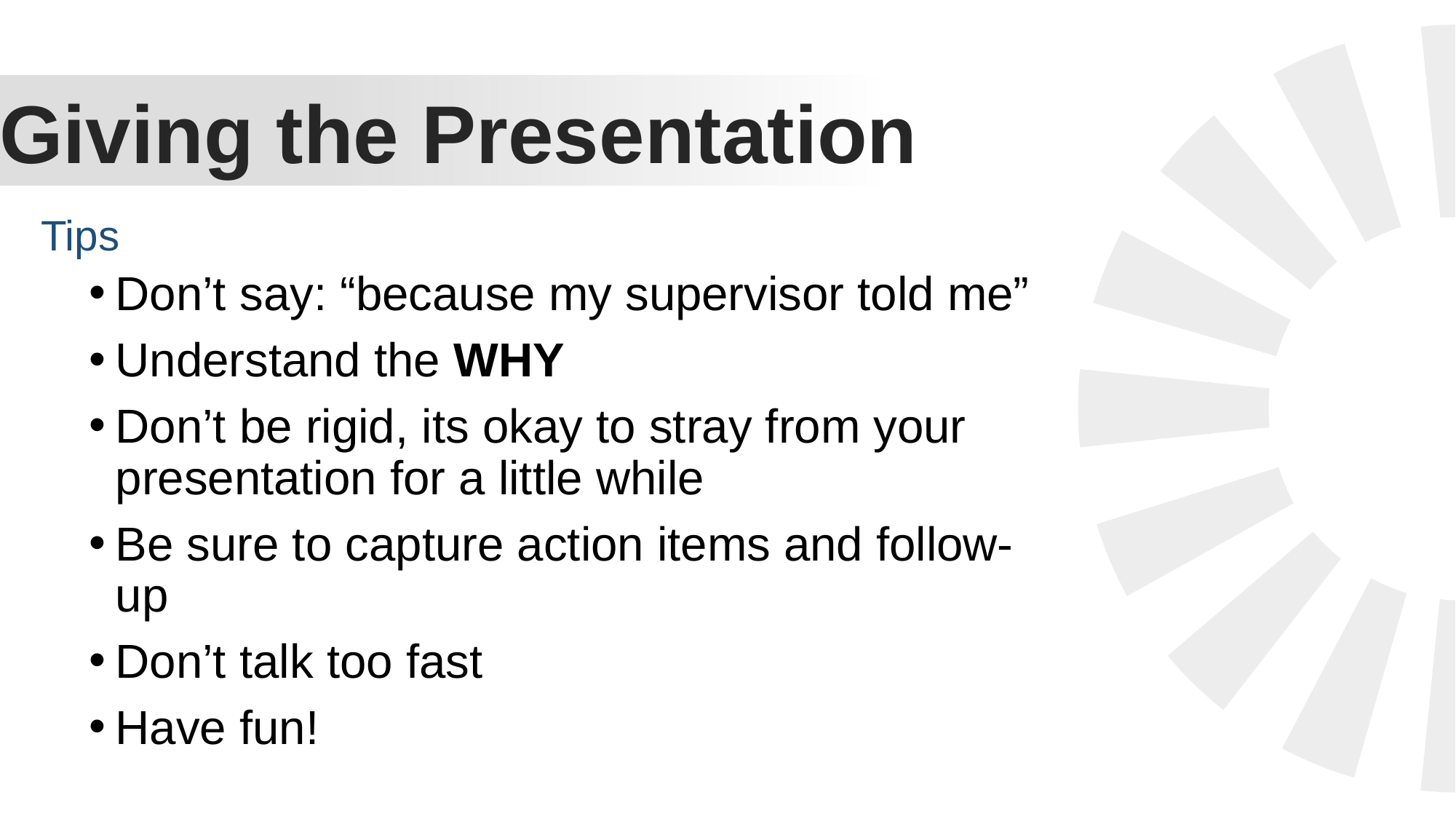

Giving the Presentation
Tips
Don’t say: “because my supervisor told me”
Understand the WHY
Don’t be rigid, its okay to stray from your presentation for a little while
Be sure to capture action items and follow-up
Don’t talk too fast
Have fun!